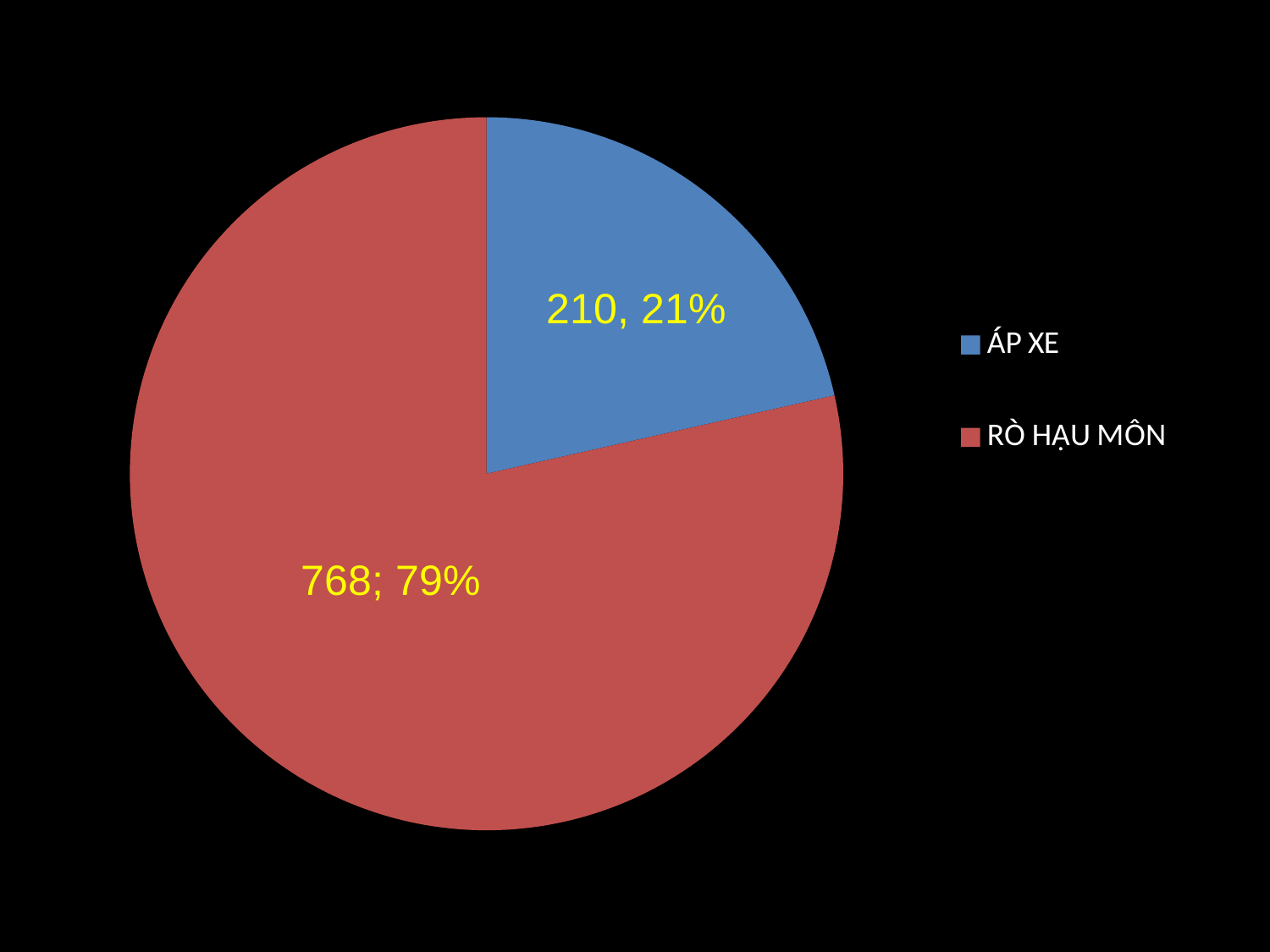

### Chart

| Category | Sales |
|---|---|
| ÁP XE | 210.0 |
| RÒ HẬU MÔN | 768.0 |